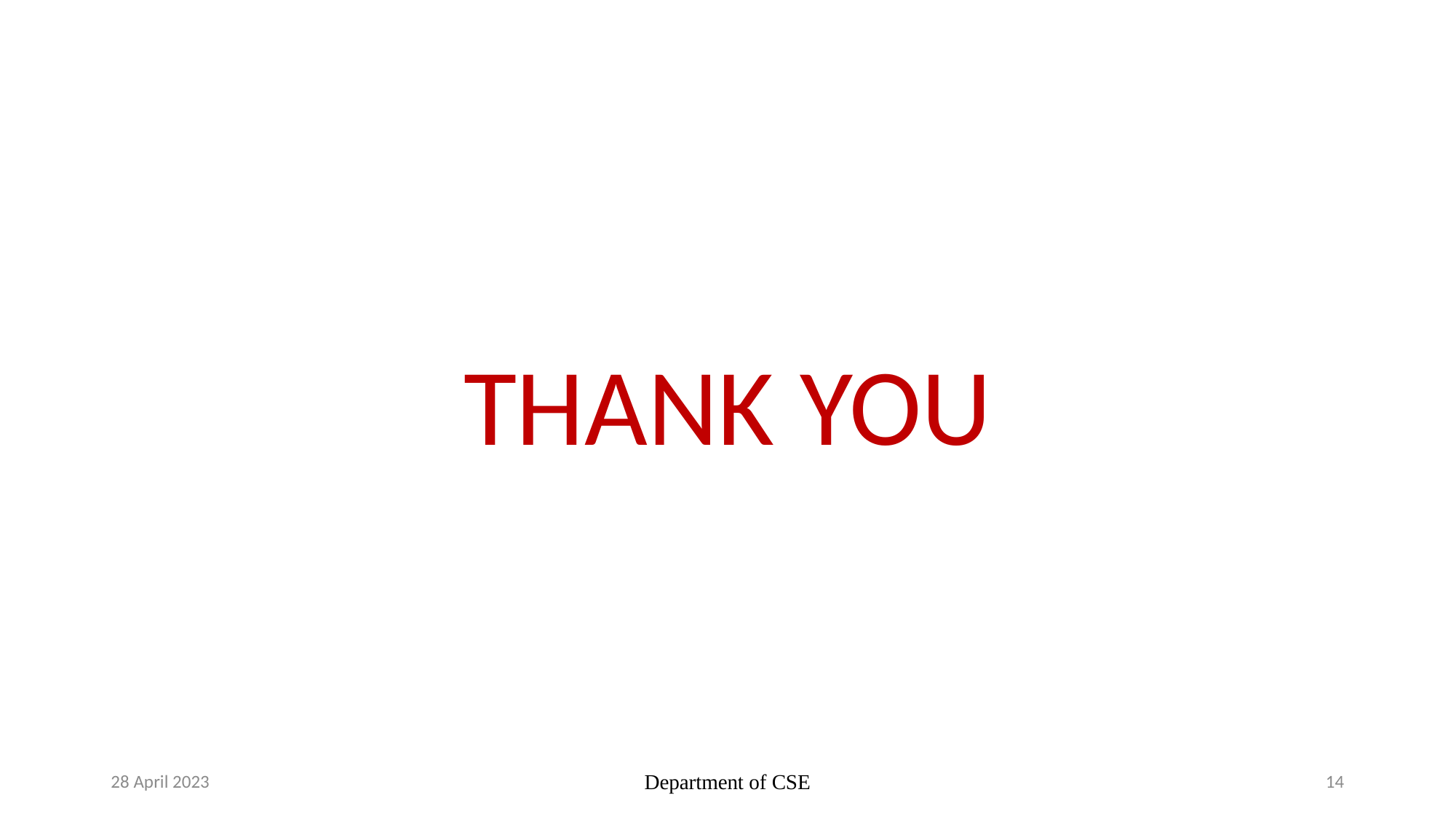

# THANK YOU
28 April 2023
Department of CSE
14